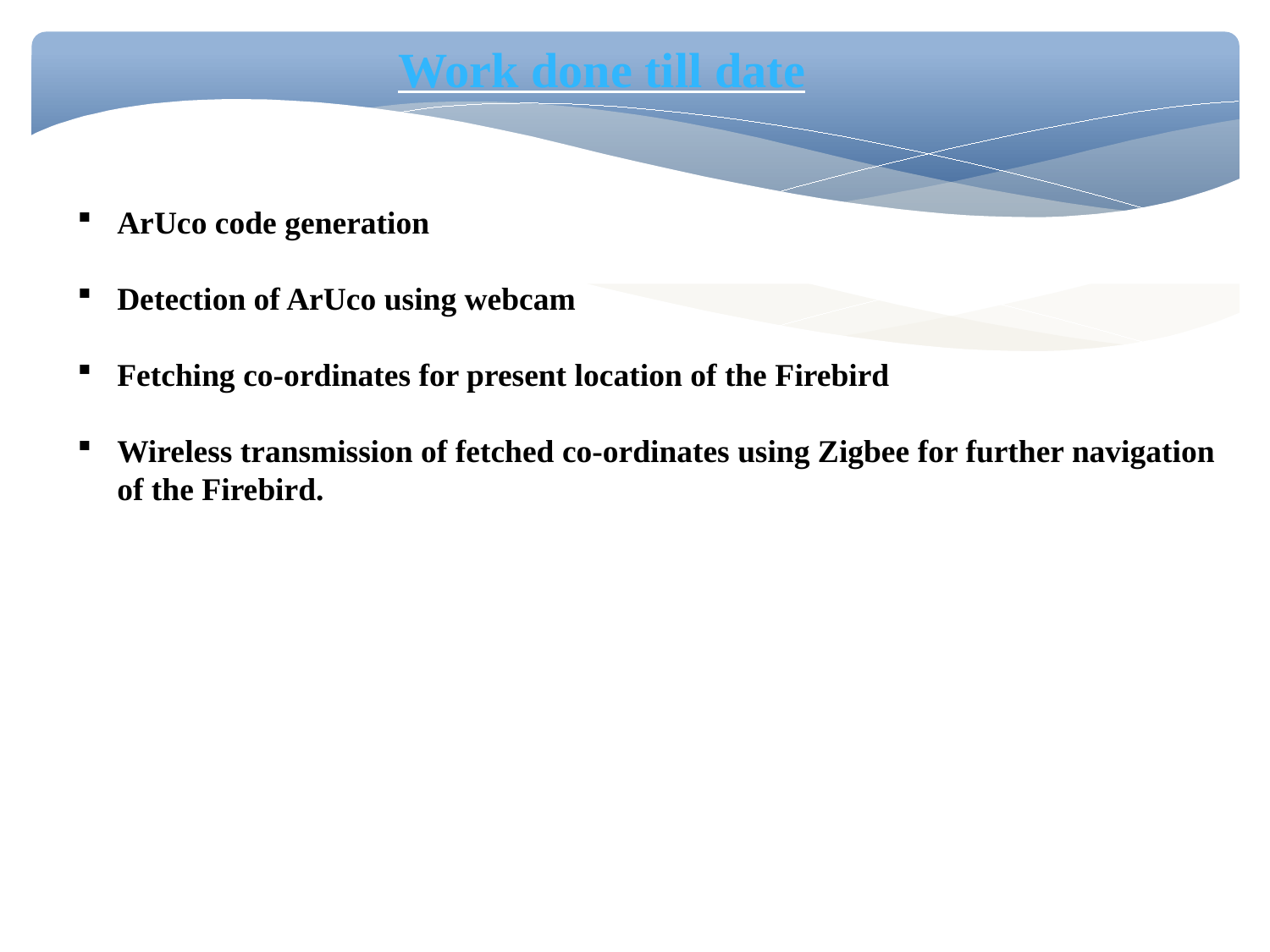

Work done till date
ArUco code generation

Detection of ArUco using webcam

Fetching co-ordinates for present location of the Firebird

Wireless transmission of fetched co-ordinates using Zigbee for further navigation of the Firebird.